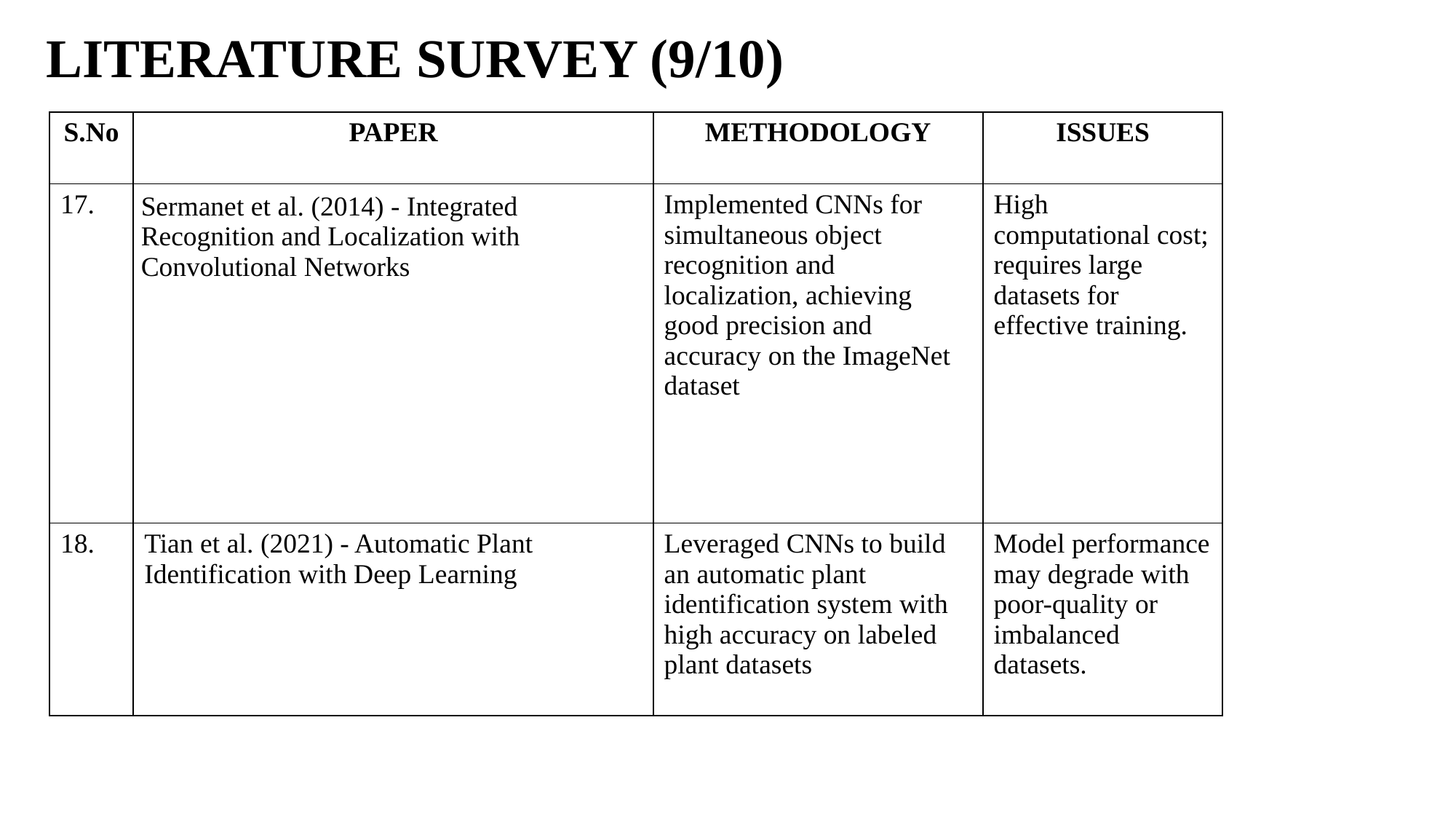

LITERATURE SURVEY (9/10)
| S.No | PAPER | METHODOLOGY | ISSUES |
| --- | --- | --- | --- |
| 17. | Sermanet et al. (2014) - Integrated Recognition and Localization with Convolutional Networks | Implemented CNNs for simultaneous object recognition and localization, achieving good precision and accuracy on the ImageNet dataset | High computational cost; requires large datasets for effective training. |
| 18. | Tian et al. (2021) - Automatic Plant Identification with Deep Learning | Leveraged CNNs to build an automatic plant identification system with high accuracy on labeled plant datasets | Model performance may degrade with poor-quality or imbalanced datasets. |